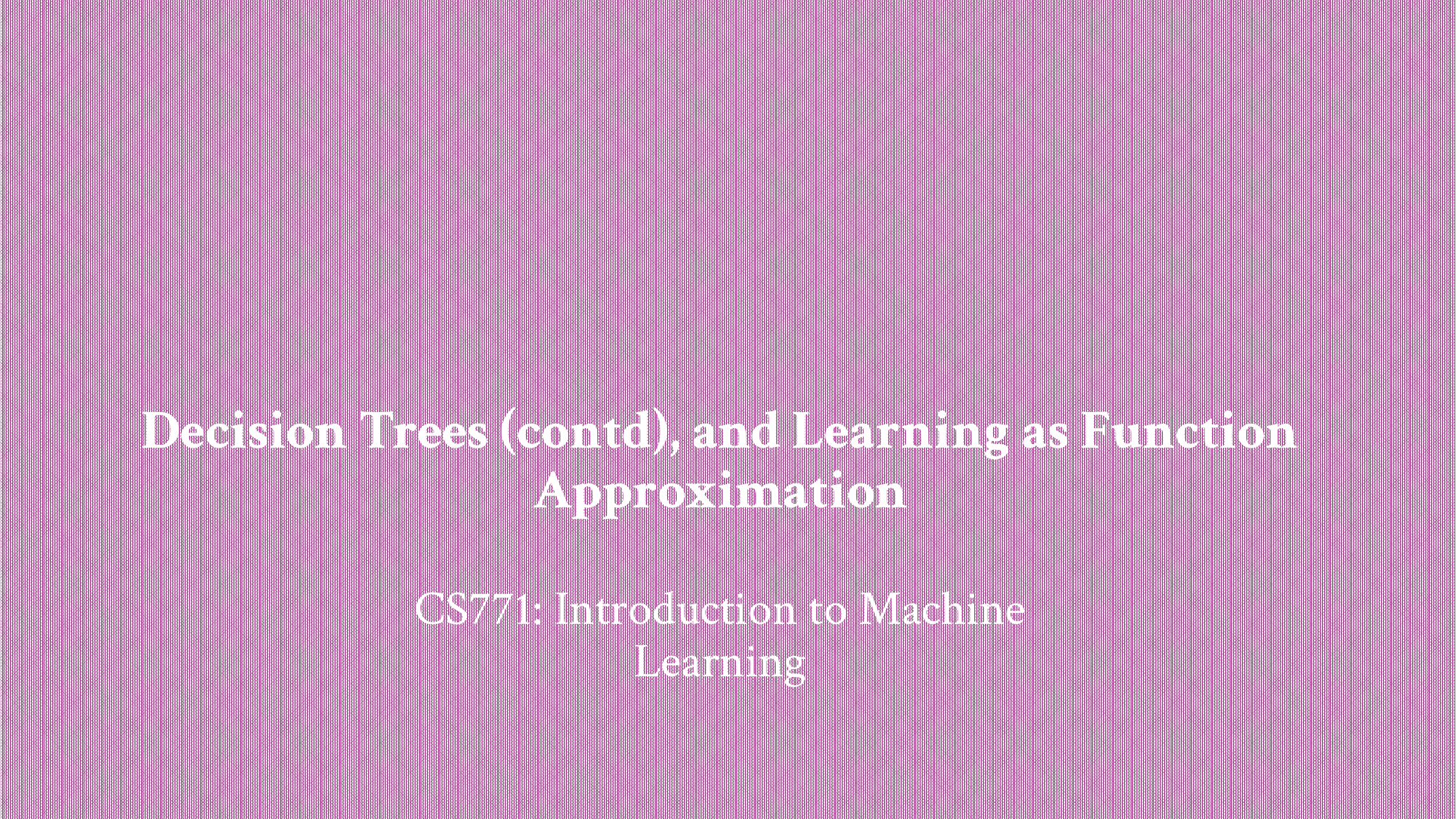

# Decision Trees (contd), and Learning as Function Approximation
CS771: Introduction to Machine Learning